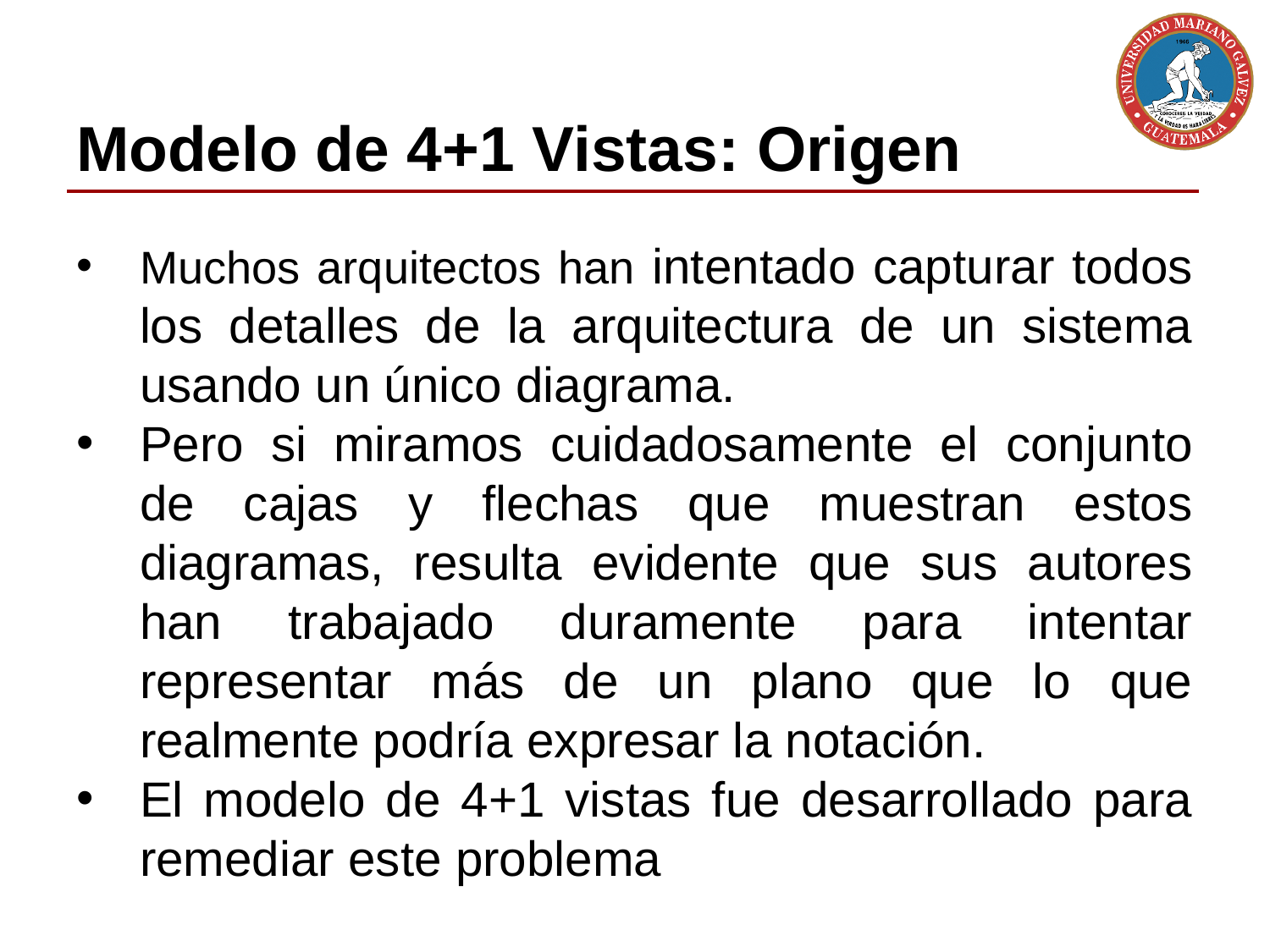

# Modelo de 4+1 Vistas: Origen
Muchos arquitectos han intentado capturar todos los detalles de la arquitectura de un sistema usando un único diagrama.
Pero si miramos cuidadosamente el conjunto de cajas y flechas que muestran estos diagramas, resulta evidente que sus autores han trabajado duramente para intentar representar más de un plano que lo que realmente podría expresar la notación.
El modelo de 4+1 vistas fue desarrollado para remediar este problema